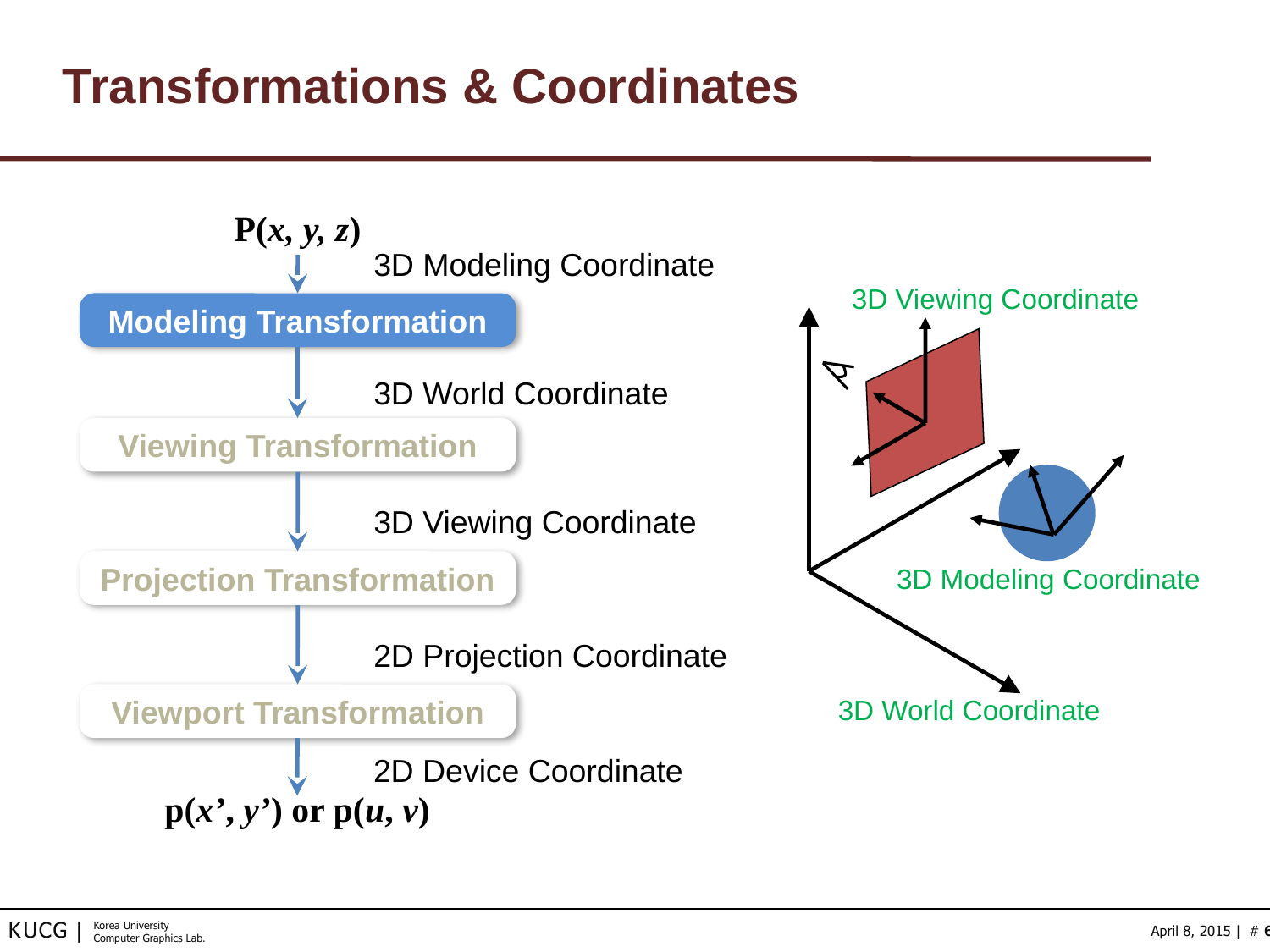

# Transformations & Coordinates
P(x, y, z)
3D Modeling Coordinate
3D Viewing Coordinate
Modeling Transformation

3D World Coordinate

Viewing Transformation

3D Viewing Coordinate
Projection Transformation
3D Modeling Coordinate
2D Projection Coordinate
Viewport Transformation
3D World Coordinate
2D Device Coordinate
p(x’, y’) or p(u, v)